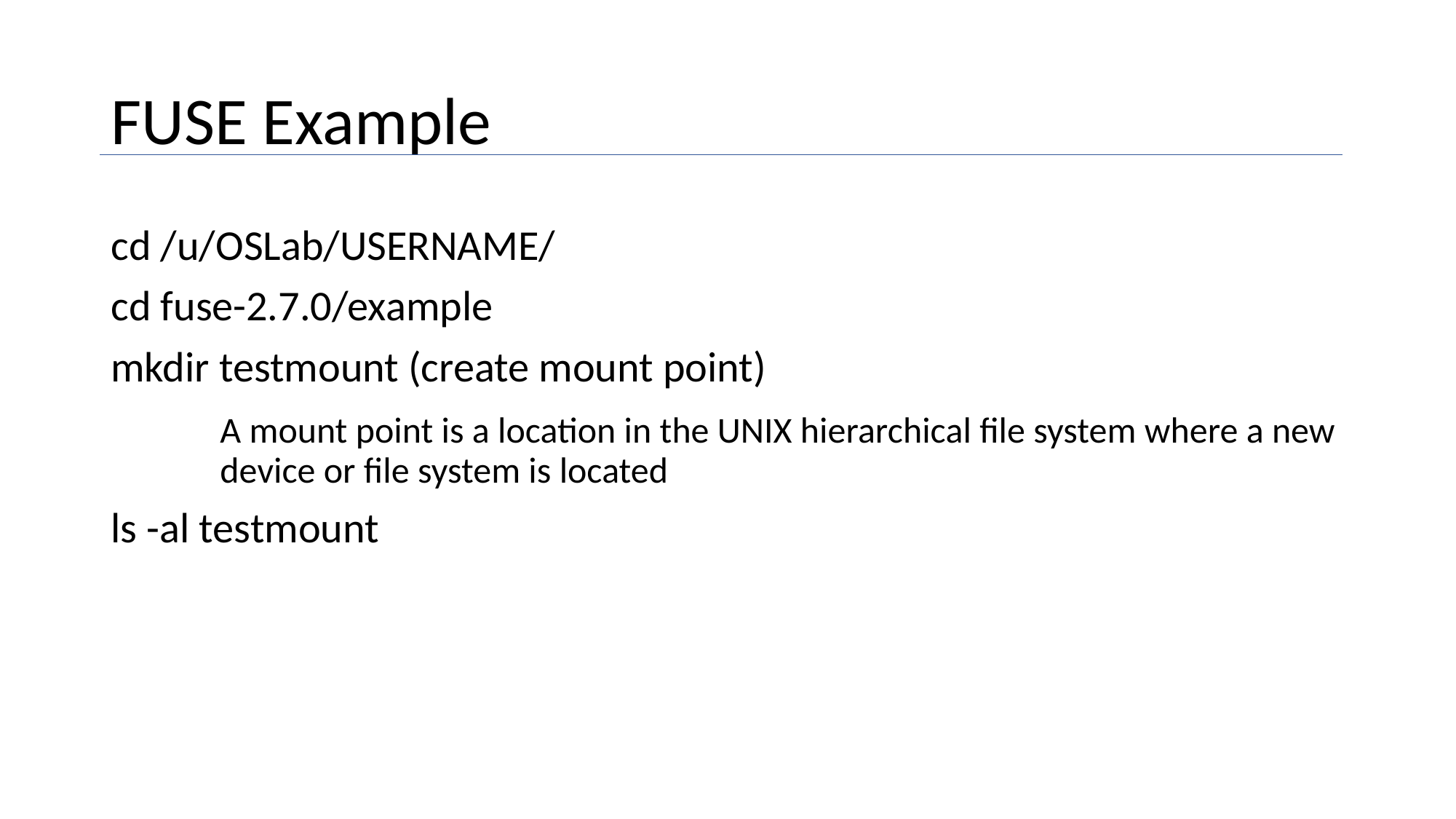

# FUSE Example
cd /u/OSLab/USERNAME/
cd fuse-2.7.0/example
mkdir testmount (create mount point)
	A mount point is a location in the UNIX hierarchical file system where a new 	device or file system is located
ls -al testmount